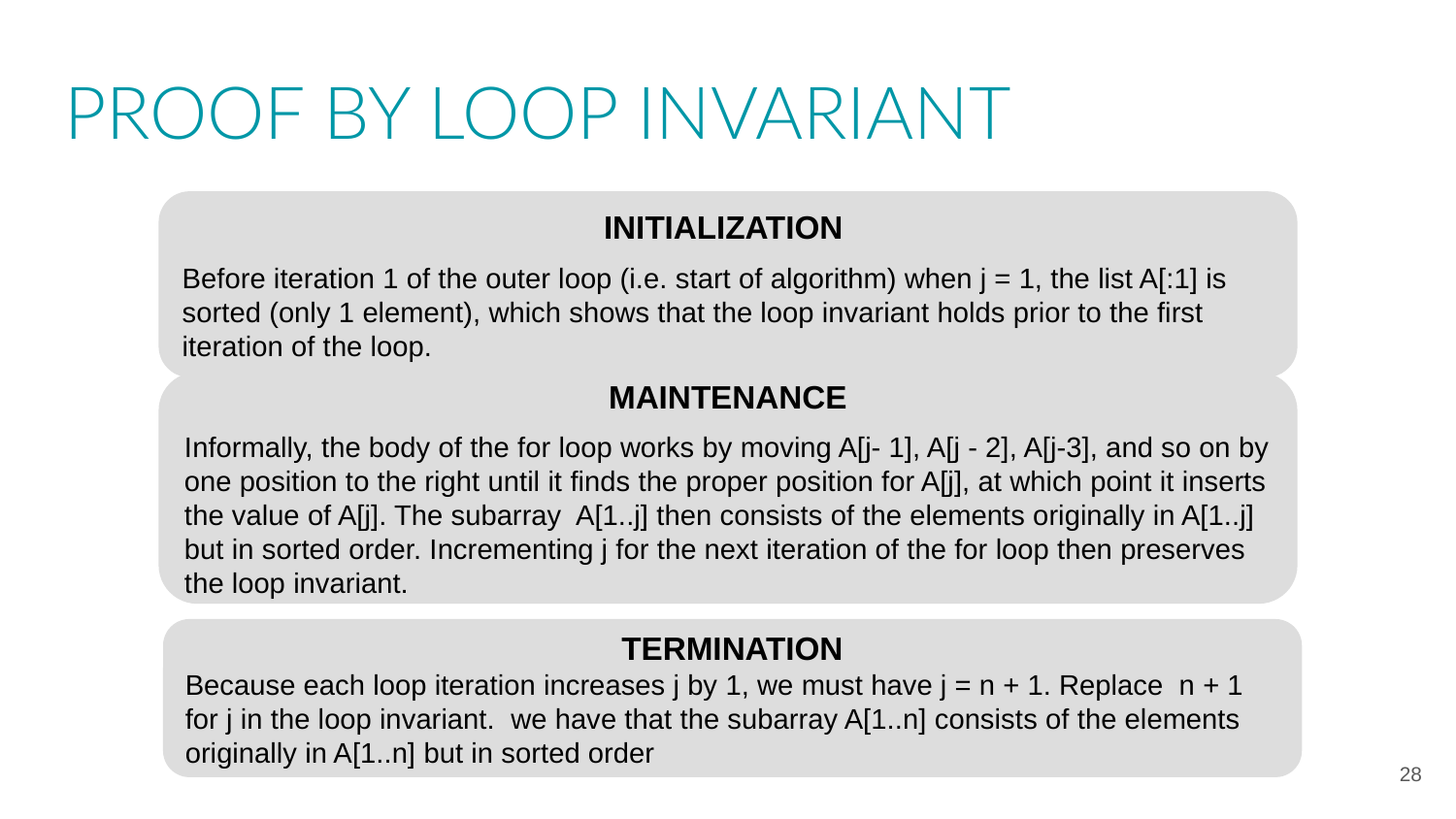

PROOF BY LOOP INVARIANT
INITIALIZATION

Before iteration 1 of the outer loop (i.e. start of algorithm) when j = 1, the list A[:1] is sorted (only 1 element), which shows that the loop invariant holds prior to the first iteration of the loop.
MAINTENANCE

Informally, the body of the for loop works by moving A[j- 1], A[j - 2], A[j-3], and so on by one position to the right until it finds the proper position for A[j], at which point it inserts the value of A[j]. The subarray  A[1..j] then consists of the elements originally in A[1..j] but in sorted order. Incrementing j for the next iteration of the for loop then preserves the loop invariant.
TERMINATION
Because each loop iteration increases j by 1, we must have j = n + 1. Replace  n + 1 for j in the loop invariant.  we have that the subarray A[1..n] consists of the elements originally in A[1..n] but in sorted order
28